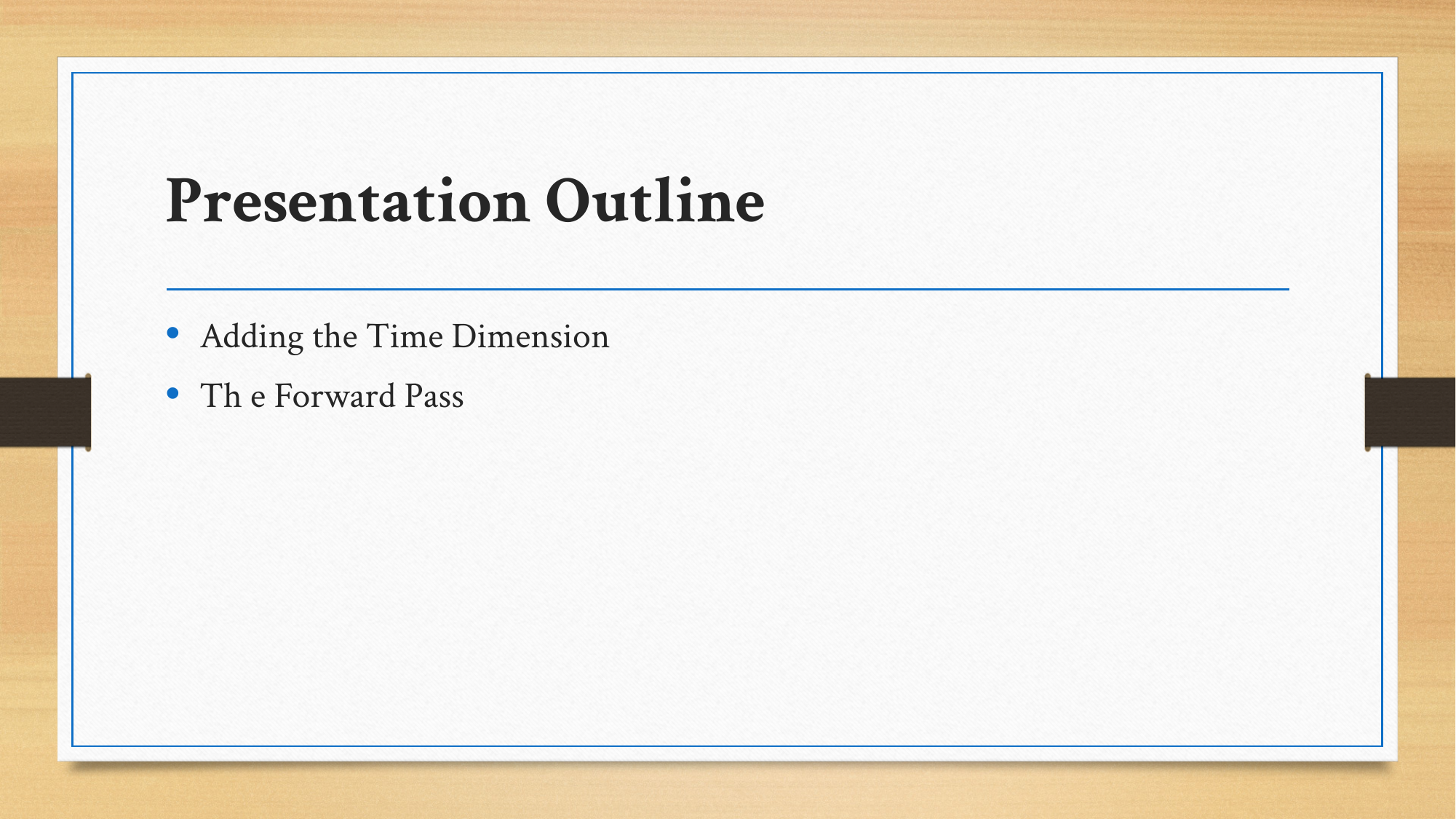

# Presentation Outline
Adding the Time Dimension
Th e Forward Pass